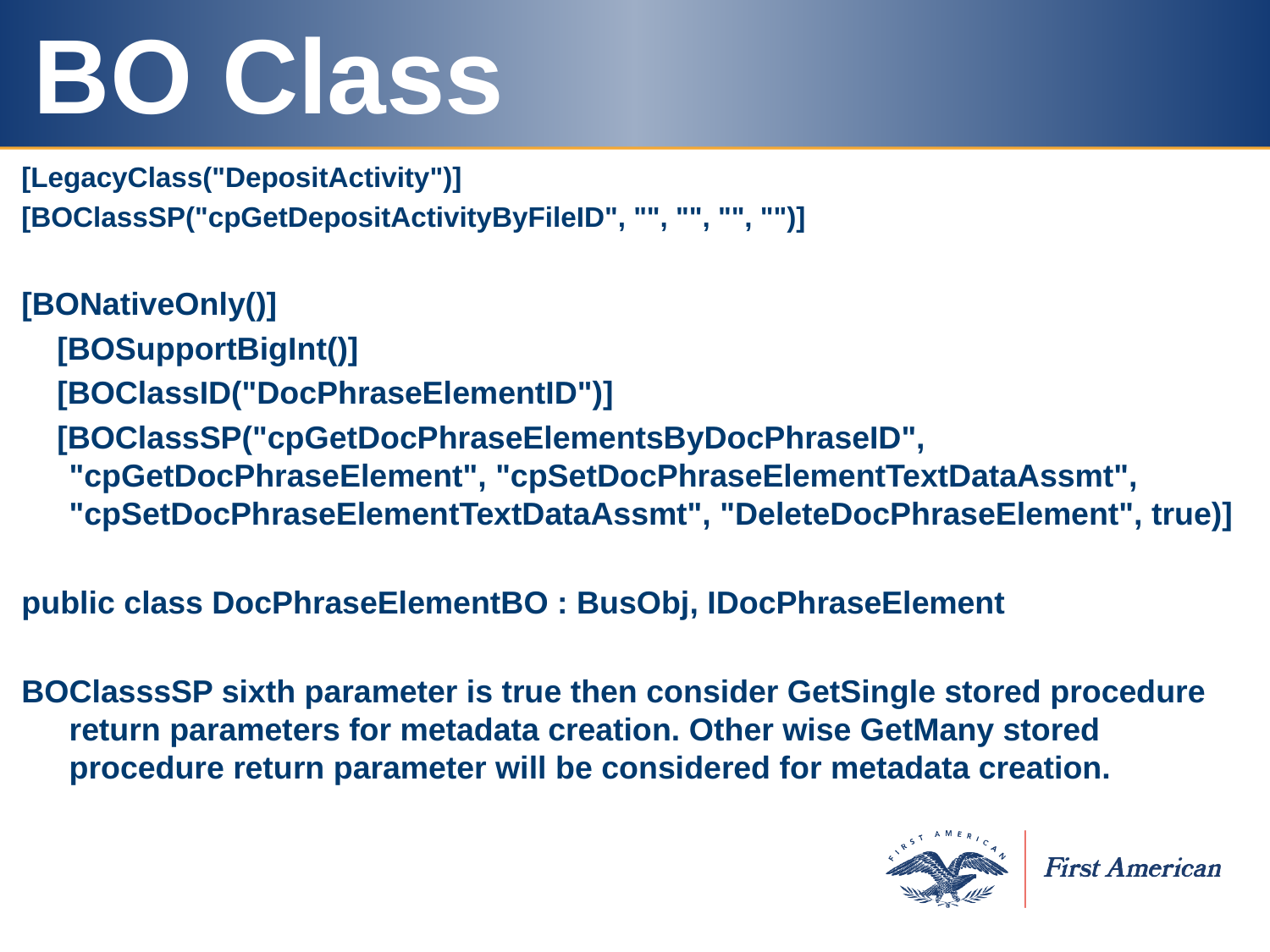

# BO Class
[LegacyClass("DepositActivity")]
[BOClassSP("cpGetDepositActivityByFileID", "", "", "", "")]

[BONativeOnly()]
    [BOSupportBigInt()]
    [BOClassID("DocPhraseElementID")]
    [BOClassSP("cpGetDocPhraseElementsByDocPhraseID", "cpGetDocPhraseElement", "cpSetDocPhraseElementTextDataAssmt", "cpSetDocPhraseElementTextDataAssmt", "DeleteDocPhraseElement", true)]

public class DocPhraseElementBO : BusObj, IDocPhraseElement

BOClasssSP sixth parameter is true then consider GetSingle stored procedure return parameters for metadata creation. Other wise GetMany stored procedure return parameter will be considered for metadata creation.